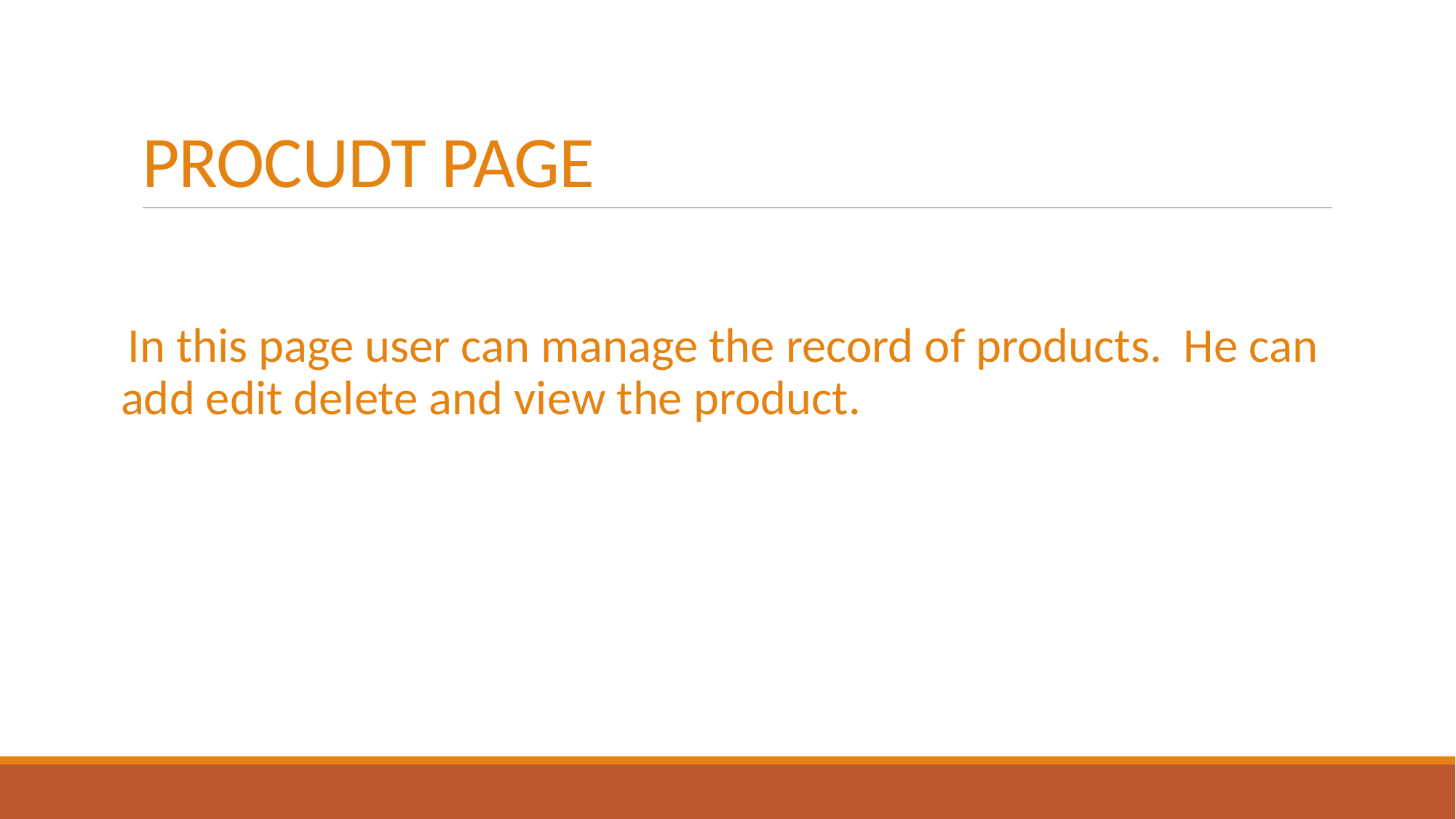

# PROCUDT PAGE
 In this page user can manage the record of products.  He can add edit delete and view the product.